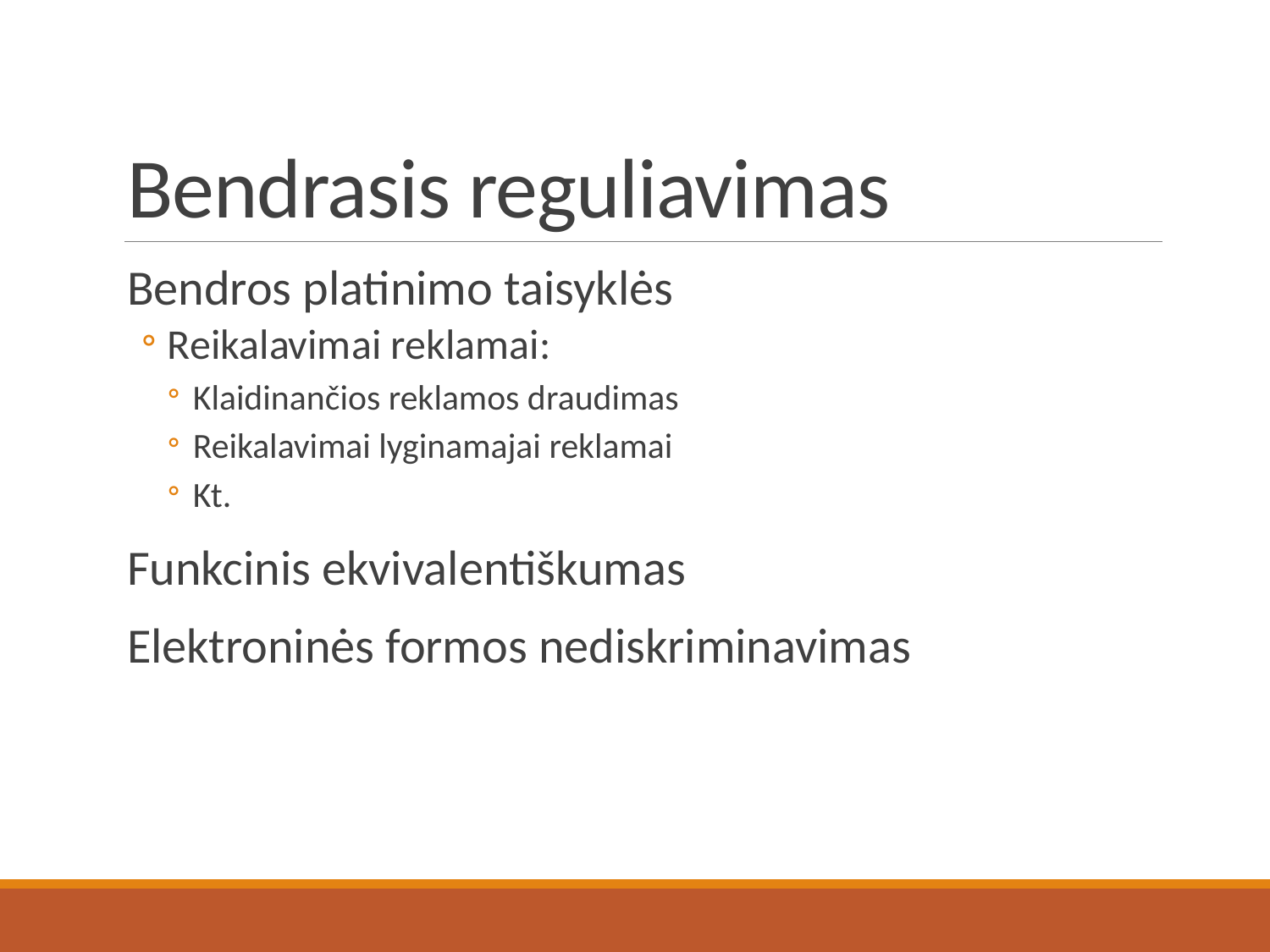

# Bendrasis reguliavimas
Bendros platinimo taisyklės
Reikalavimai reklamai:
Klaidinančios reklamos draudimas
Reikalavimai lyginamajai reklamai
Kt.
Funkcinis ekvivalentiškumas
Elektroninės formos nediskriminavimas